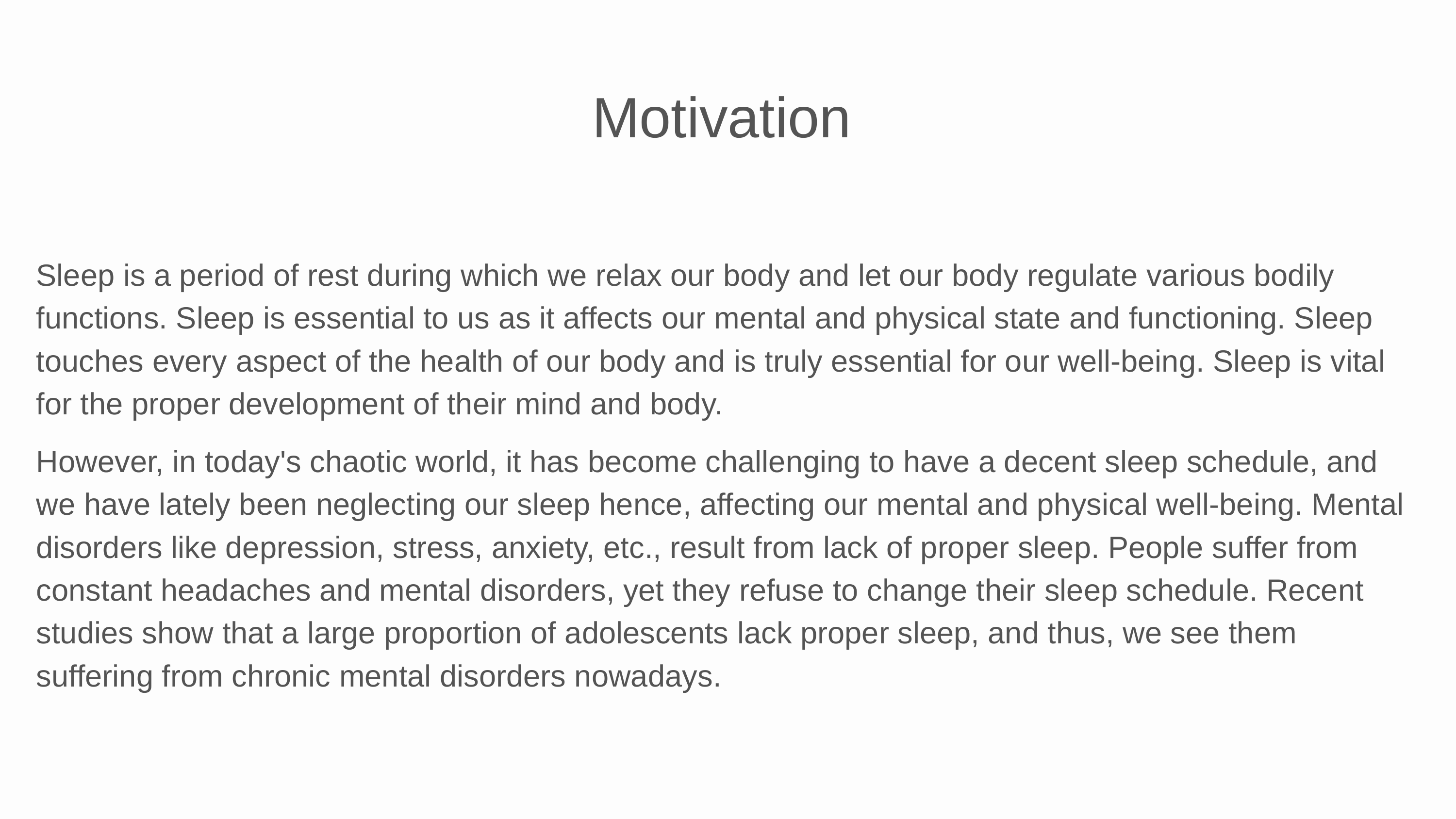

Motivation
Sleep is a period of rest during which we relax our body and let our body regulate various bodily functions. Sleep is essential to us as it affects our mental and physical state and functioning. Sleep touches every aspect of the health of our body and is truly essential for our well-being. Sleep is vital for the proper development of their mind and body.
However, in today's chaotic world, it has become challenging to have a decent sleep schedule, and we have lately been neglecting our sleep hence, affecting our mental and physical well-being. Mental disorders like depression, stress, anxiety, etc., result from lack of proper sleep. People suffer from constant headaches and mental disorders, yet they refuse to change their sleep schedule. Recent studies show that a large proportion of adolescents lack proper sleep, and thus, we see them suffering from chronic mental disorders nowadays.